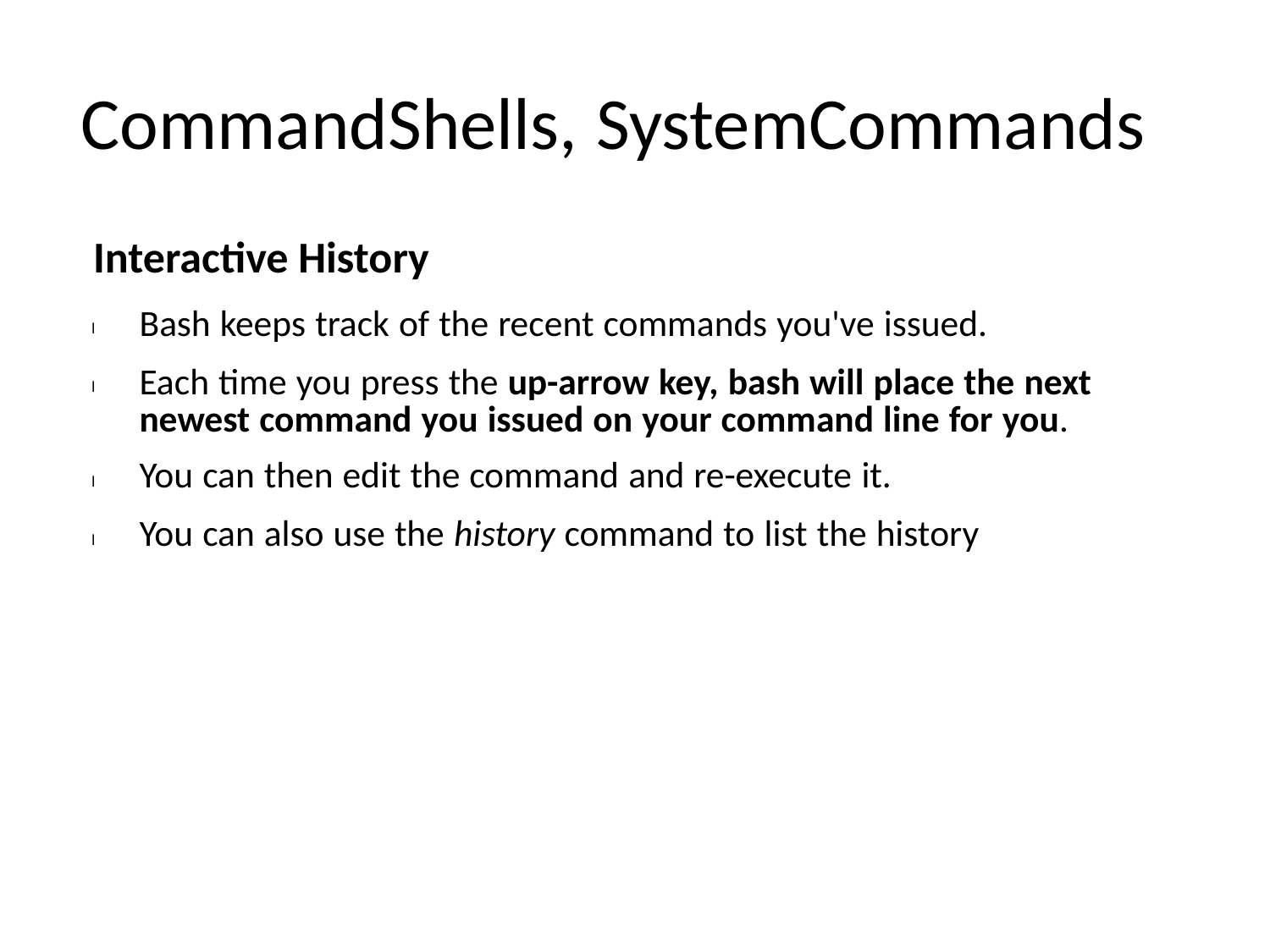

CommandShells, SystemCommands

	Interactive History
Bash keeps track of the recent commands you've issued.
Each time you press the up-arrow key, bash will place the next
newest command you issued on your command line for you.
You can then edit the command and re-execute it.
You can also use the history command to list the history
l

l

l

l